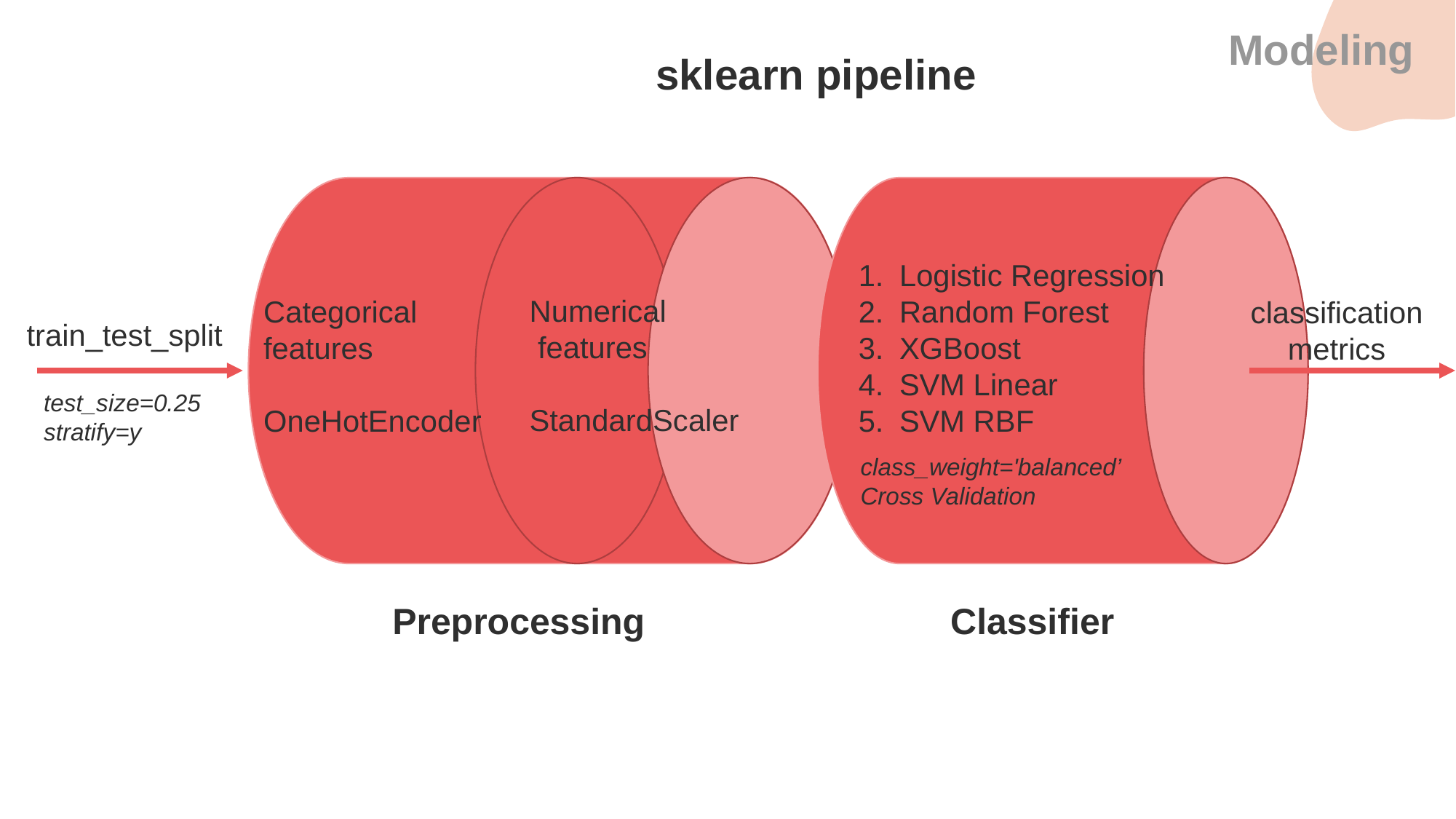

Modeling
sklearn pipeline

Numerical
 features

StandardScaler
Categorical
features

OneHotEncoder

Logistic Regression
Random Forest
XGBoost
SVM Linear
SVM RBF
class_weight='balanced’
Cross Validation
classification metrics
train_test_split
test_size=0.25
stratify=y
Preprocessing
Classifier